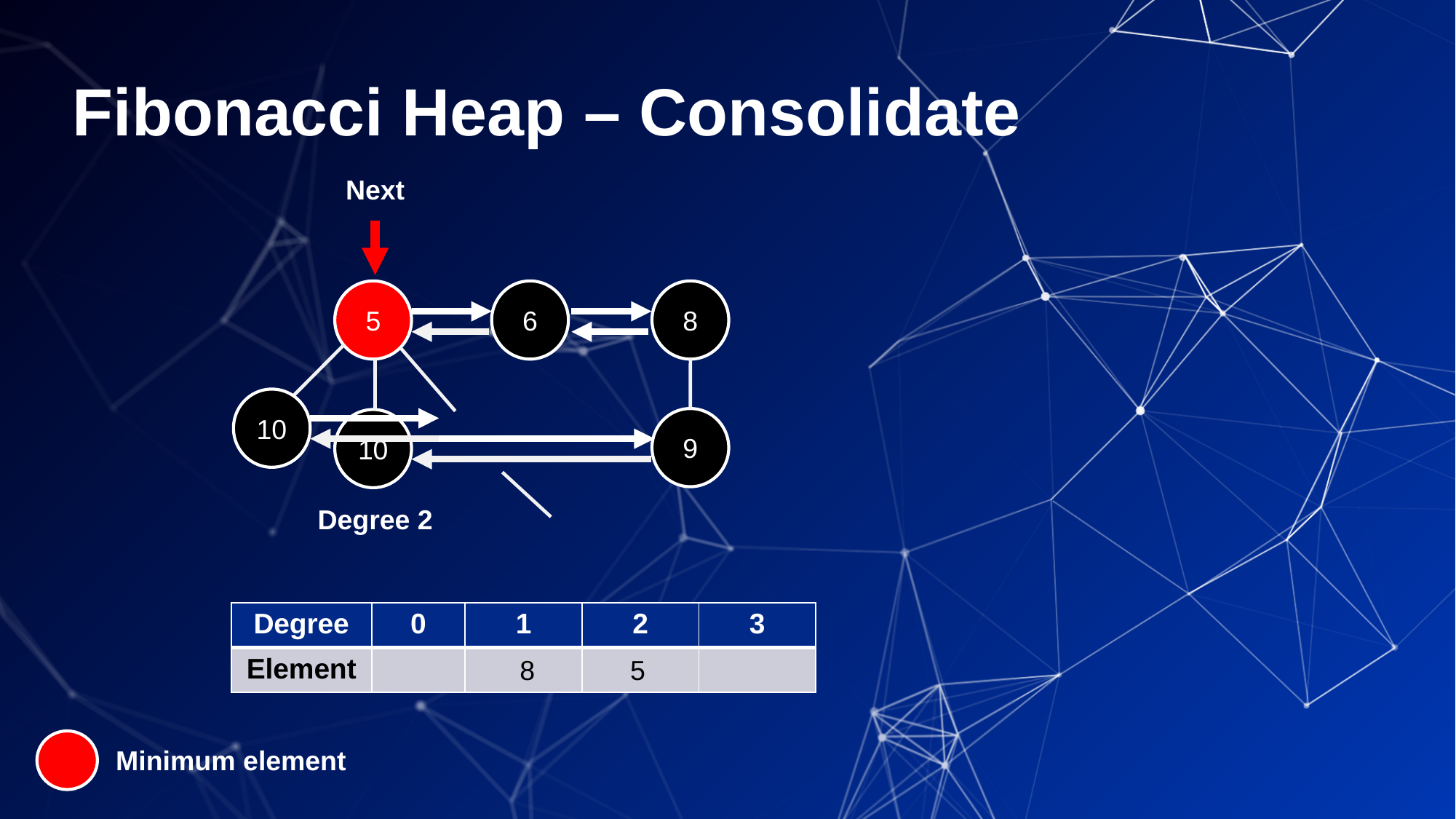

Fibonacci Heap – Consolidate
Next
5
6
8
10
9
10
Degree 2
| Degree | 0 | 1 | 2 | 3 |
| --- | --- | --- | --- | --- |
| Element |  |  |  |  |
8
5

Minimum element